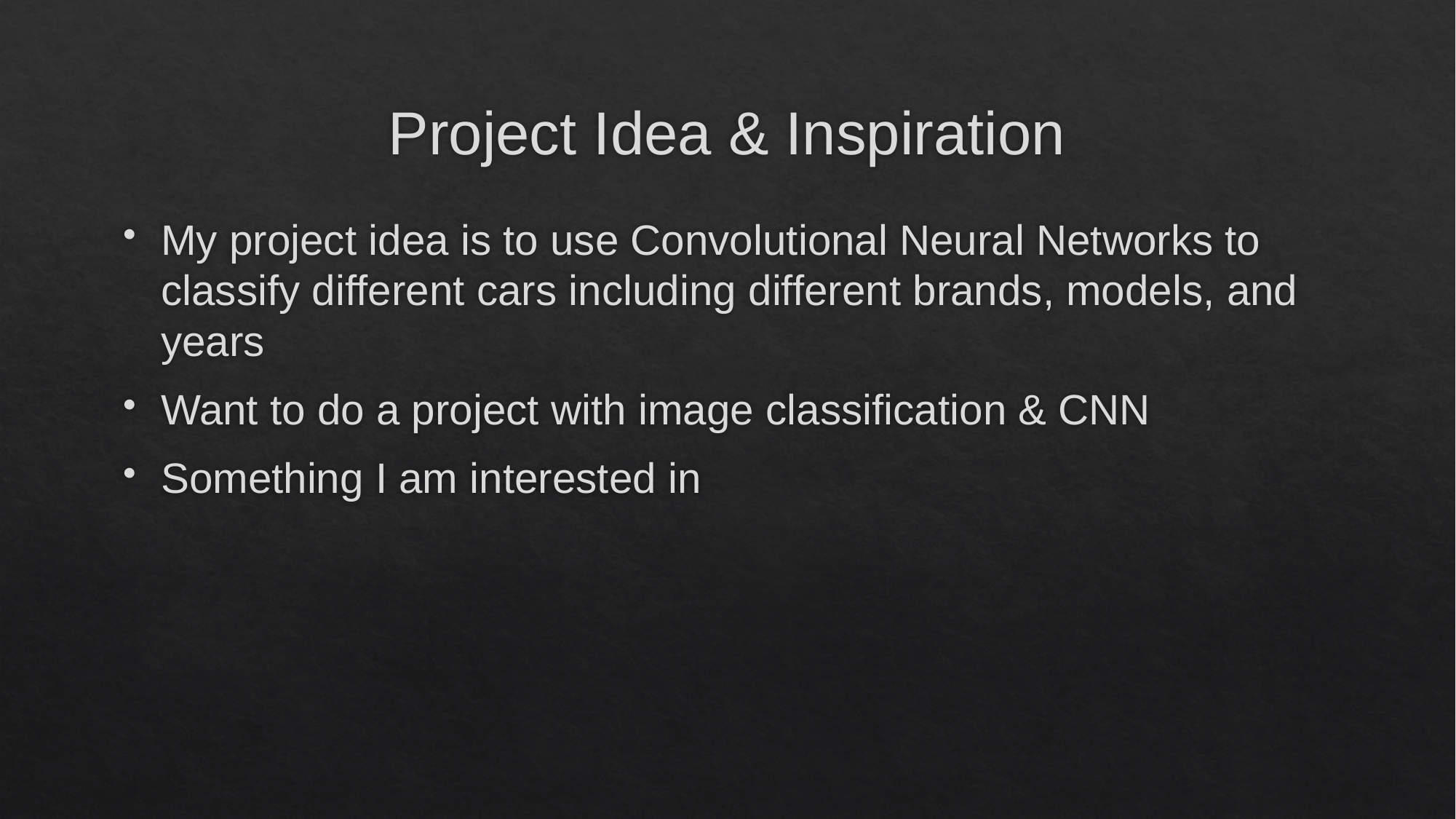

# Project Idea & Inspiration
My project idea is to use Convolutional Neural Networks to classify different cars including different brands, models, and years
Want to do a project with image classification & CNN
Something I am interested in